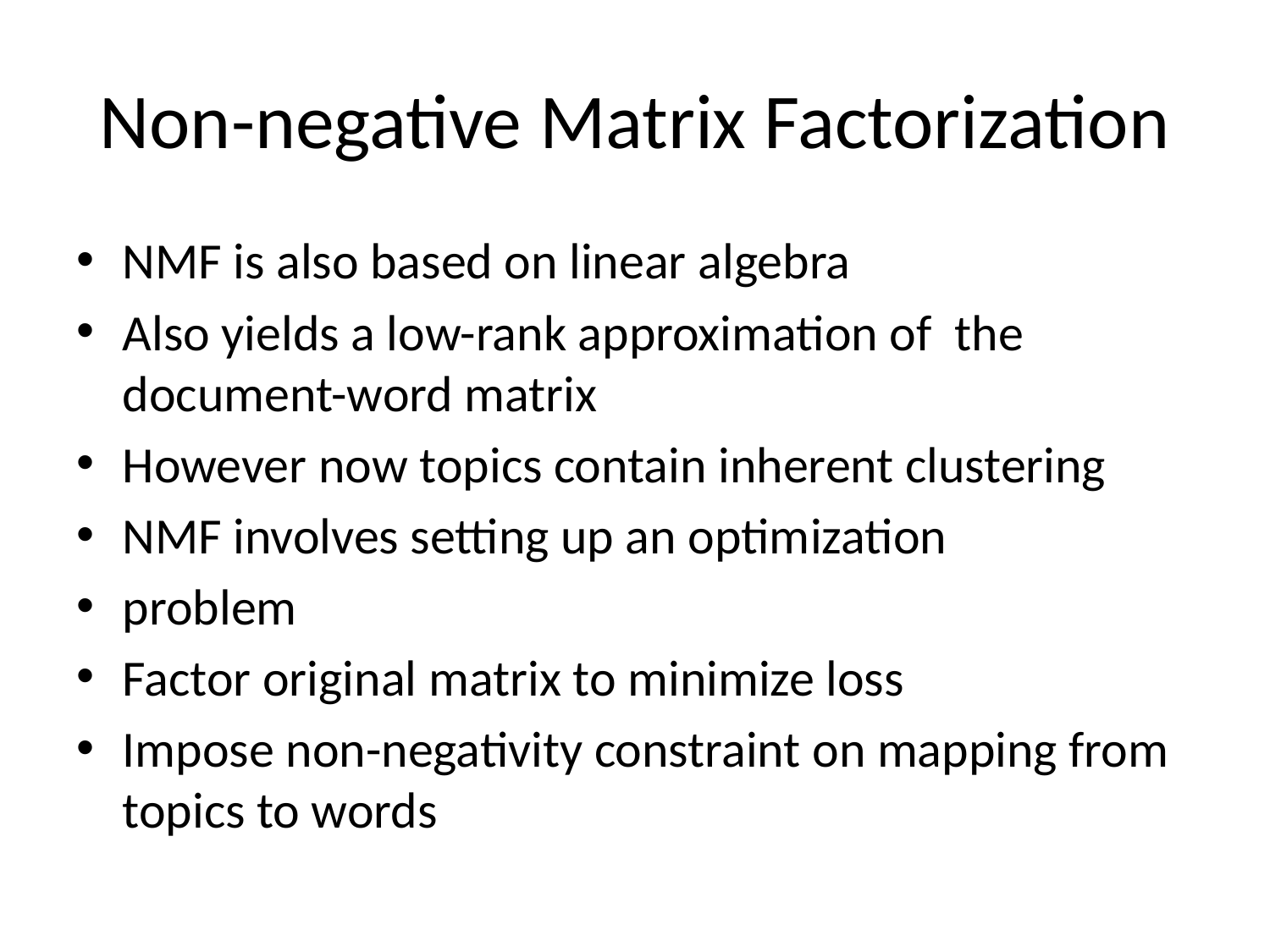

# Non-negative Matrix Factorization
NMF is also based on linear algebra
Also yields a low-rank approximation of  the document-word matrix
However now topics contain inherent clustering
NMF involves setting up an optimization
problem
Factor original matrix to minimize loss
Impose non-negativity constraint on mapping from topics to words